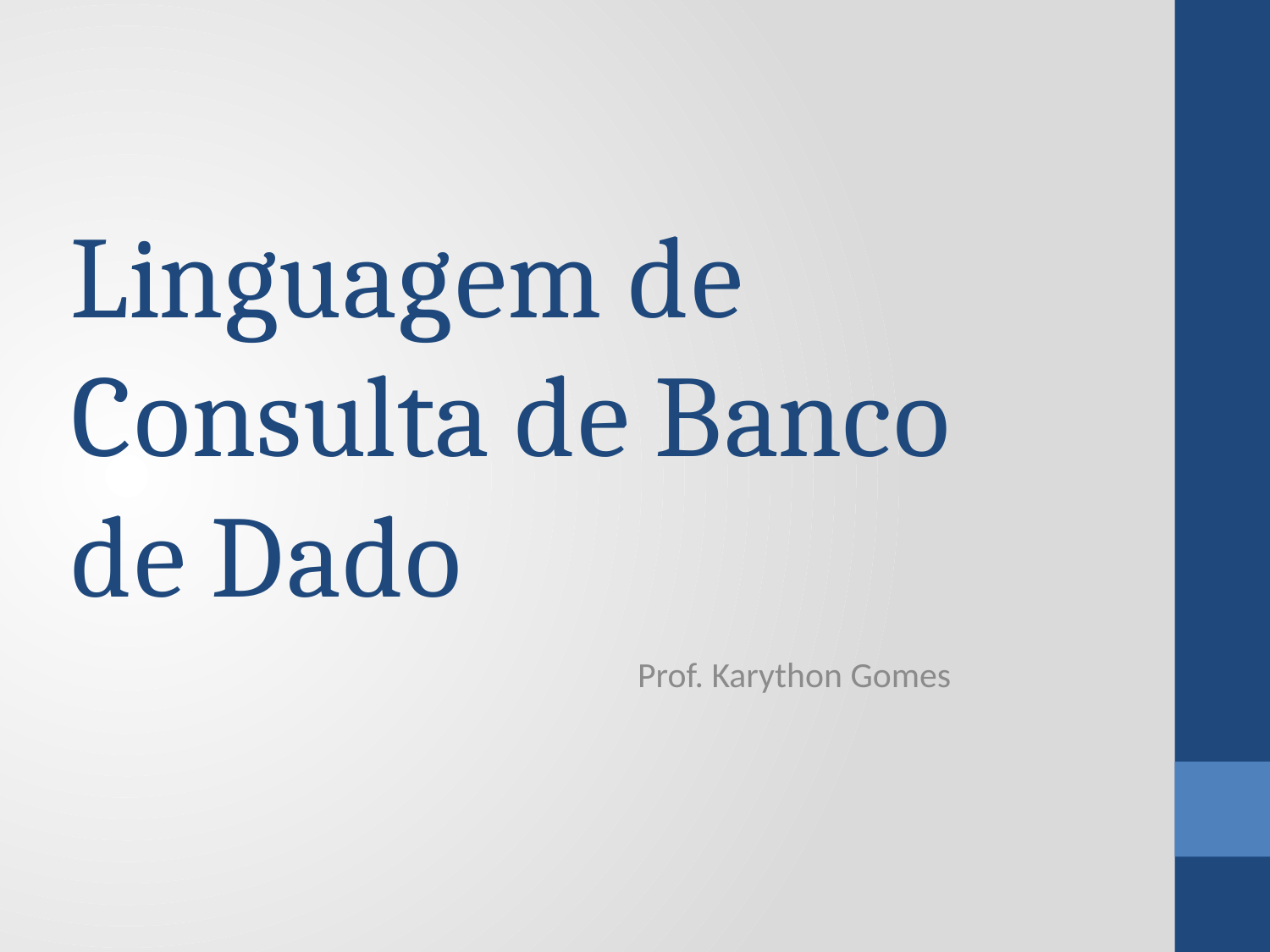

# Linguagem de Consulta de Banco de Dado
Prof. Karython Gomes